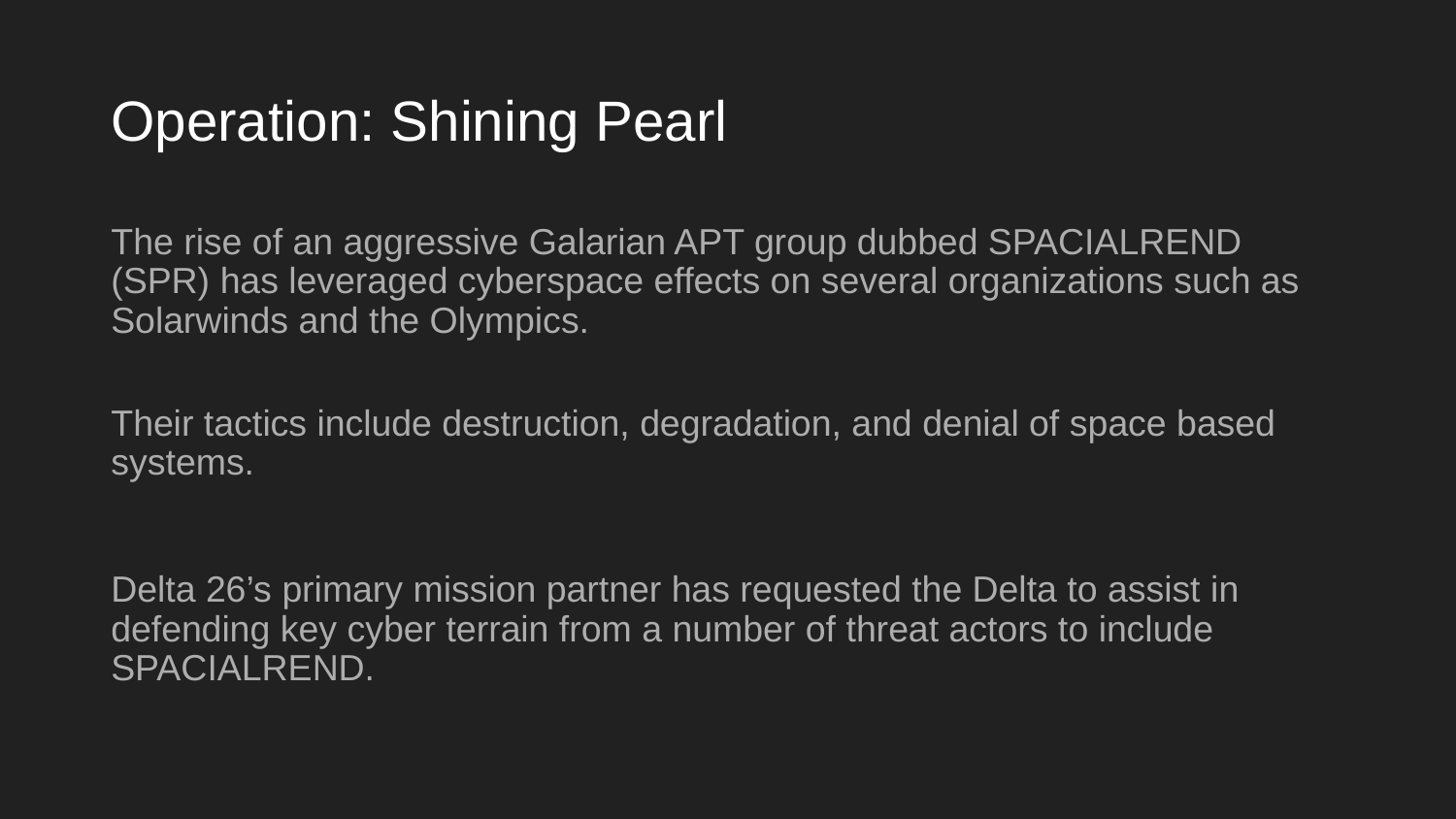

# Operation: Shining Pearl
The rise of an aggressive Galarian APT group dubbed SPACIALREND (SPR) has leveraged cyberspace effects on several organizations such as Solarwinds and the Olympics.
Their tactics include destruction, degradation, and denial of space based systems.

Delta 26’s primary mission partner has requested the Delta to assist in defending key cyber terrain from a number of threat actors to include SPACIALREND.